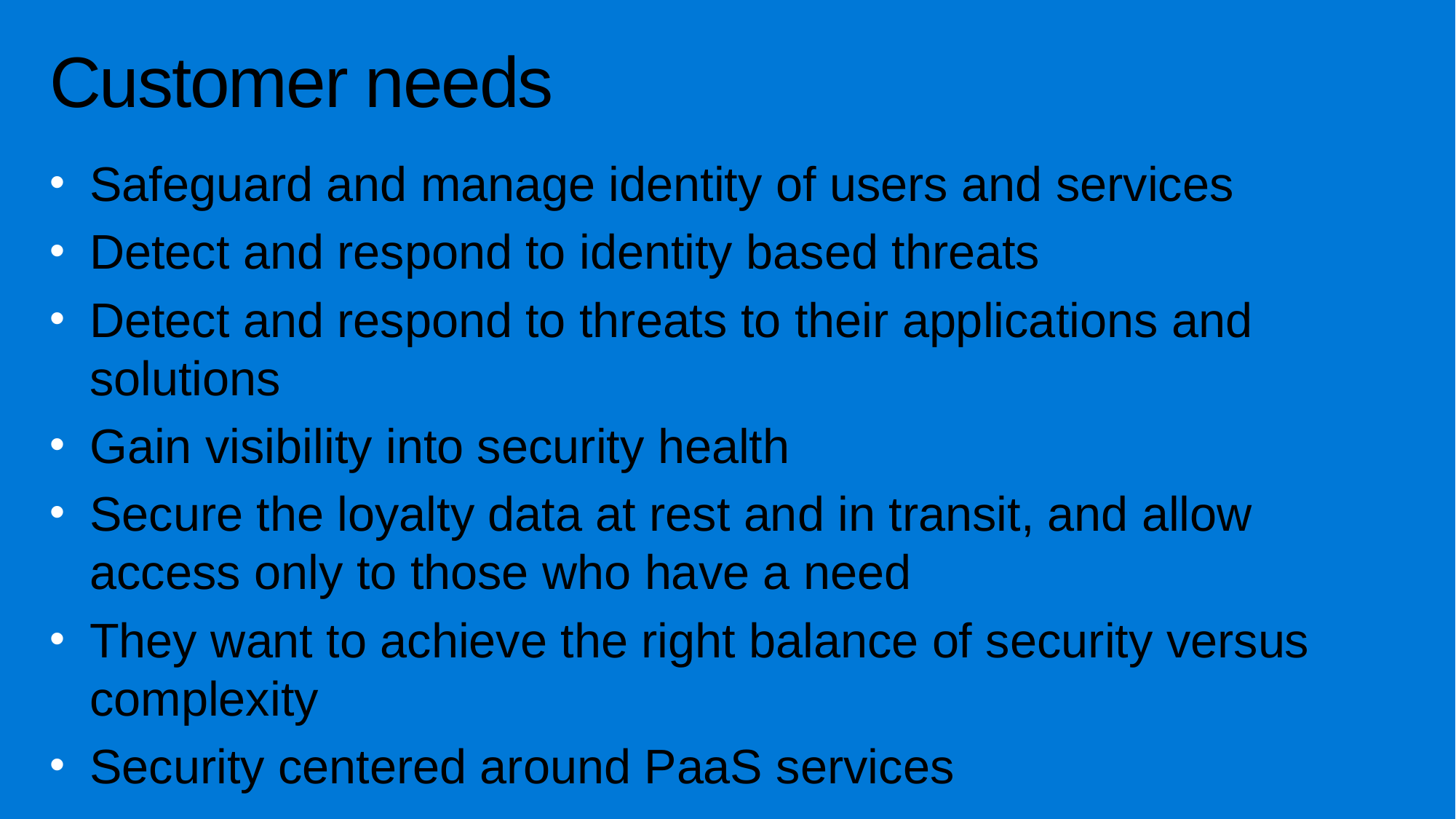

# Customer needs
Safeguard and manage identity of users and services
Detect and respond to identity based threats
Detect and respond to threats to their applications and solutions
Gain visibility into security health
Secure the loyalty data at rest and in transit, and allow access only to those who have a need
They want to achieve the right balance of security versus complexity
Security centered around PaaS services